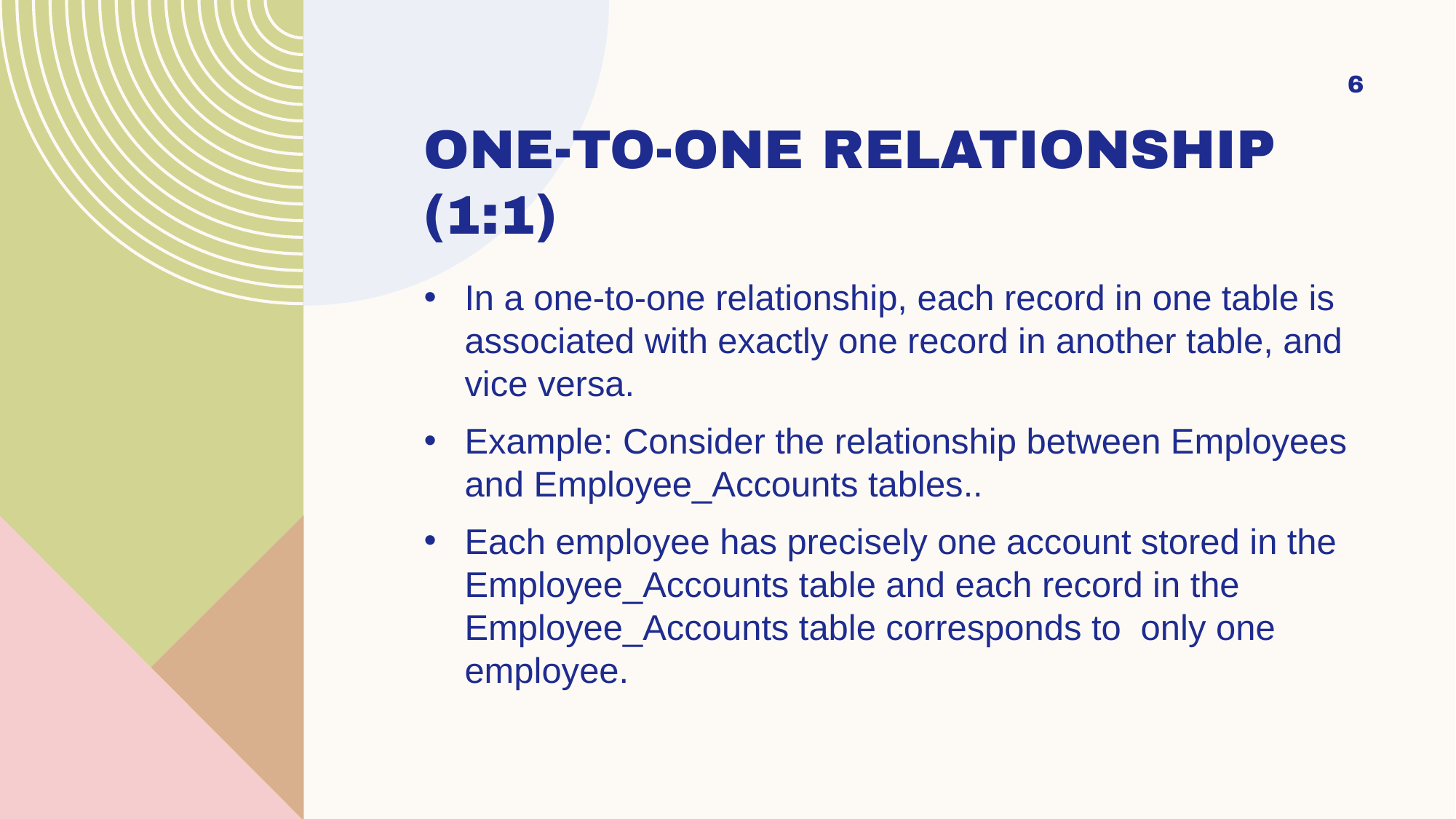

6
# One-to-one Relationship (1:1)
In a one-to-one relationship, each record in one table is associated with exactly one record in another table, and vice versa.
Example: Consider the relationship between Employees and Employee_Accounts tables..
Each employee has precisely one account stored in the Employee_Accounts table and each record in the Employee_Accounts table corresponds to  only one employee.